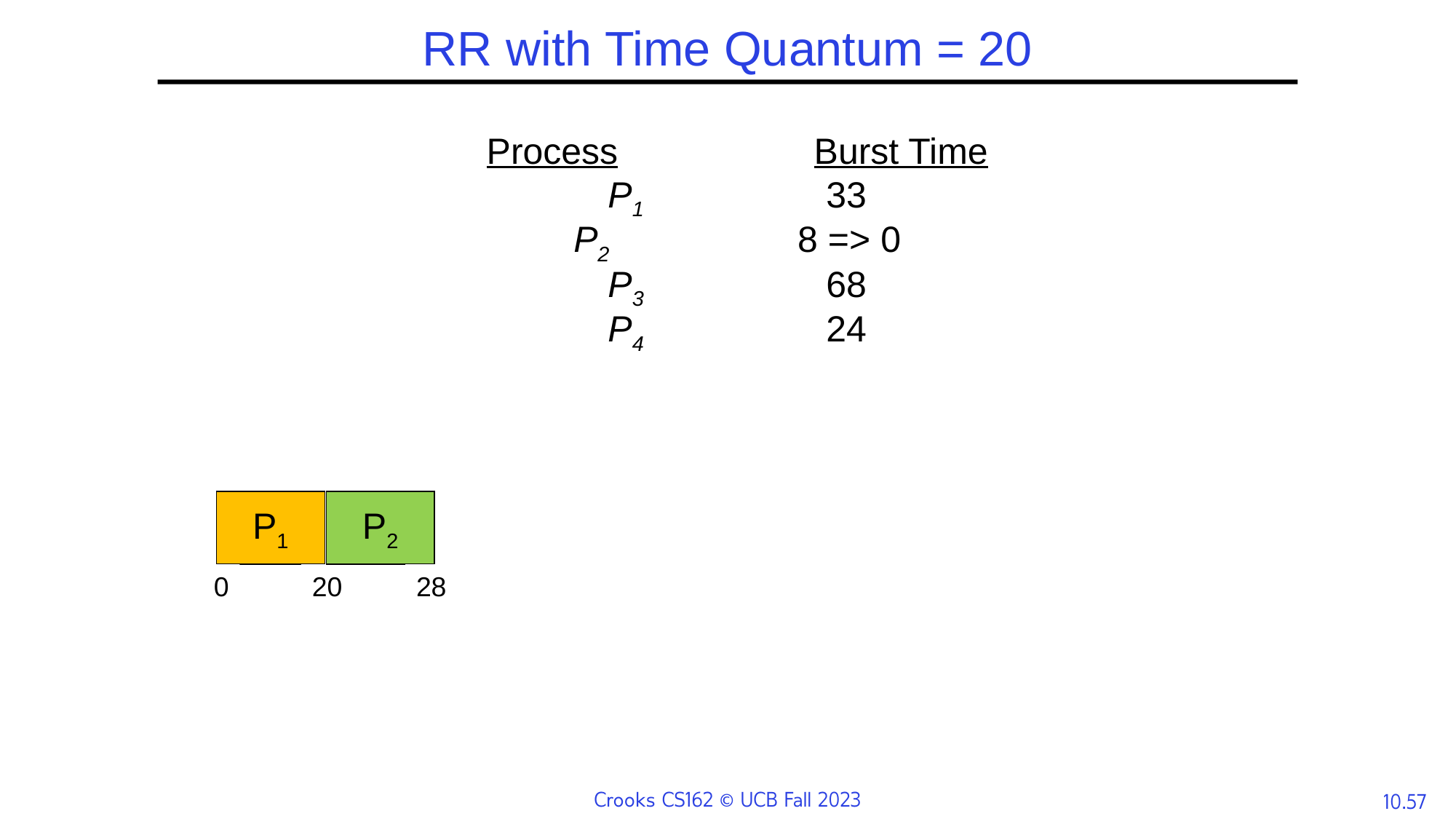

# RR with Time Quantum = 20
Process		Burst Time
P1	  	33
P2	 	 8 => 0
P3	 	68
P4		24

P1
0
20
P2
28